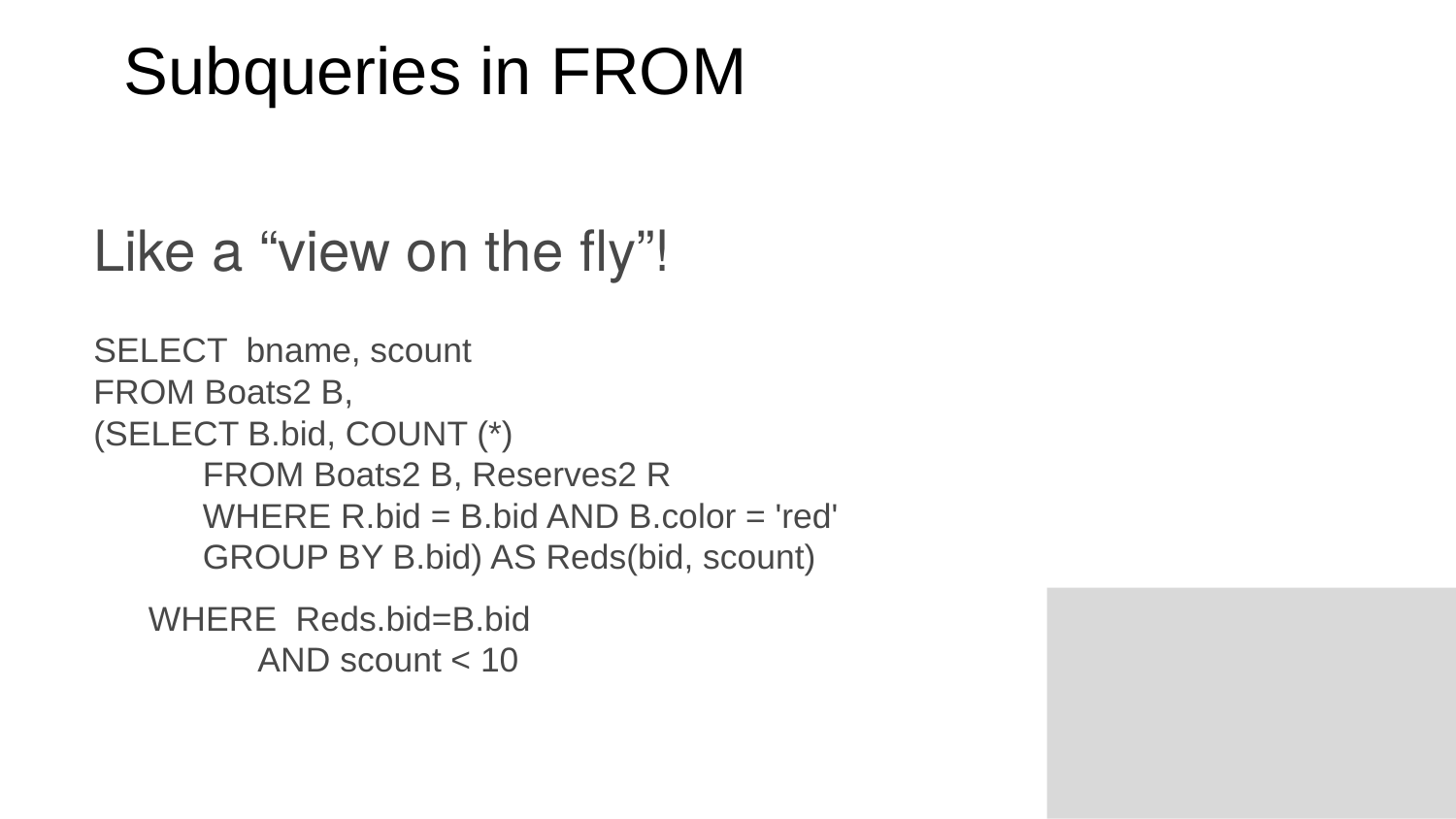

# Subqueries in FROM
Like a “view on the fly”!
SELECT  bname, scount
FROM Boats2 B,
(SELECT B.bid, COUNT (*)
FROM Boats2 B, Reserves2 R
WHERE R.bid = B.bid AND B.color = 'red'
GROUP BY B.bid) AS Reds(bid, scount)
WHERE  Reds.bid=B.bid
AND scount < 10